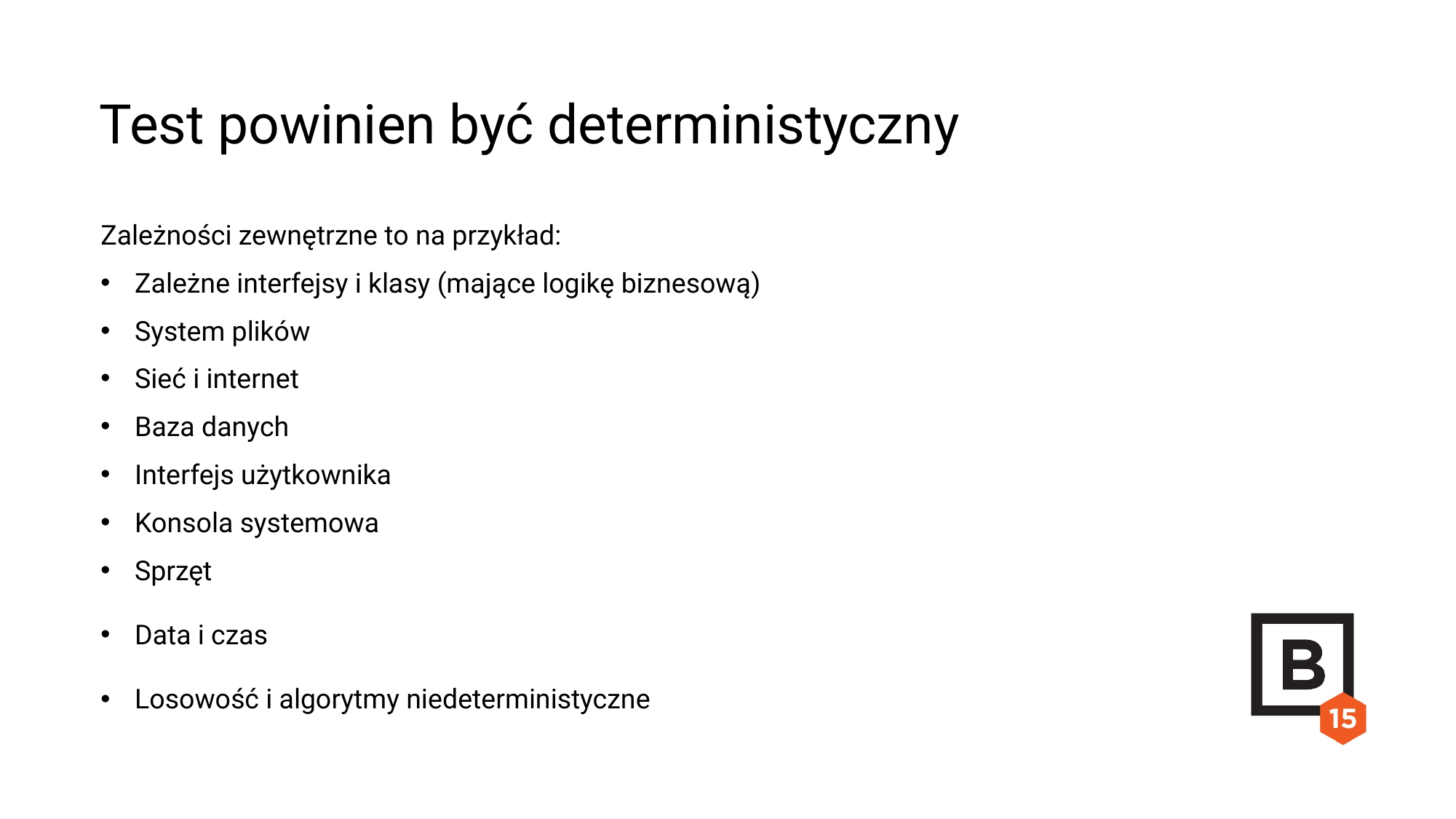

Test powinien być deterministyczny
Zależności zewnętrzne to na przykład:
Zależne interfejsy i klasy (mające logikę biznesową)
System plików
Sieć i internet
Baza danych
Interfejs użytkownika
Konsola systemowa
Sprzęt
Data i czas
Losowość i algorytmy niedeterministyczne